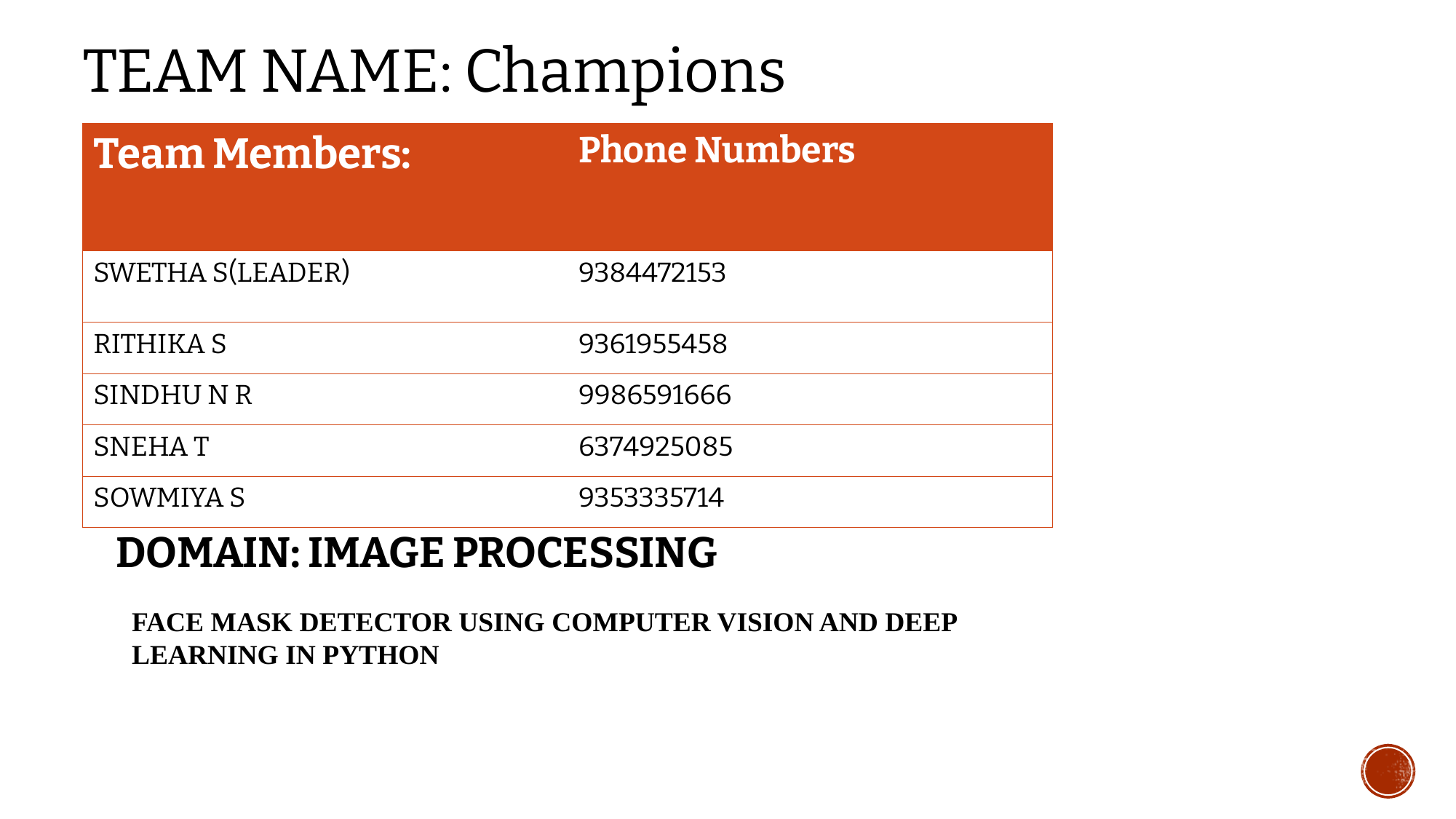

# TEAM NAME: Champions
| Team Members: | Phone Numbers |
| --- | --- |
| SWETHA S(LEADER) | 9384472153 |
| RITHIKA S | 9361955458 |
| SINDHU N R | 9986591666 |
| SNEHA T | 6374925085 |
| SOWMIYA S | 9353335714 |
DOMAIN: IMAGE PROCESSING
FACE MASK DETECTOR USING COMPUTER VISION AND DEEP LEARNING IN PYTHON